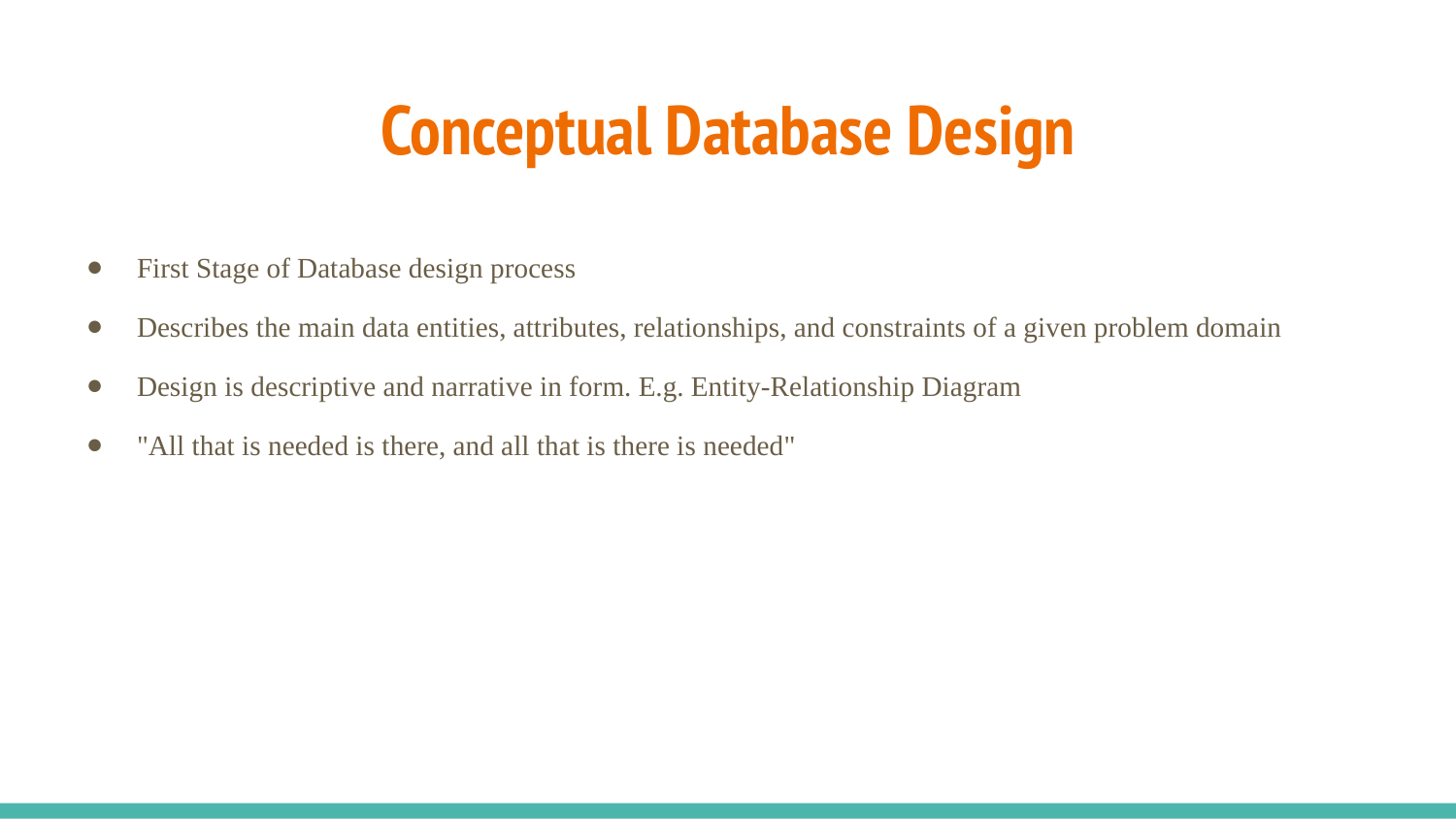

# Conceptual Database Design
First Stage of Database design process
Describes the main data entities, attributes, relationships, and constraints of a given problem domain
Design is descriptive and narrative in form. E.g. Entity-Relationship Diagram
"All that is needed is there, and all that is there is needed"